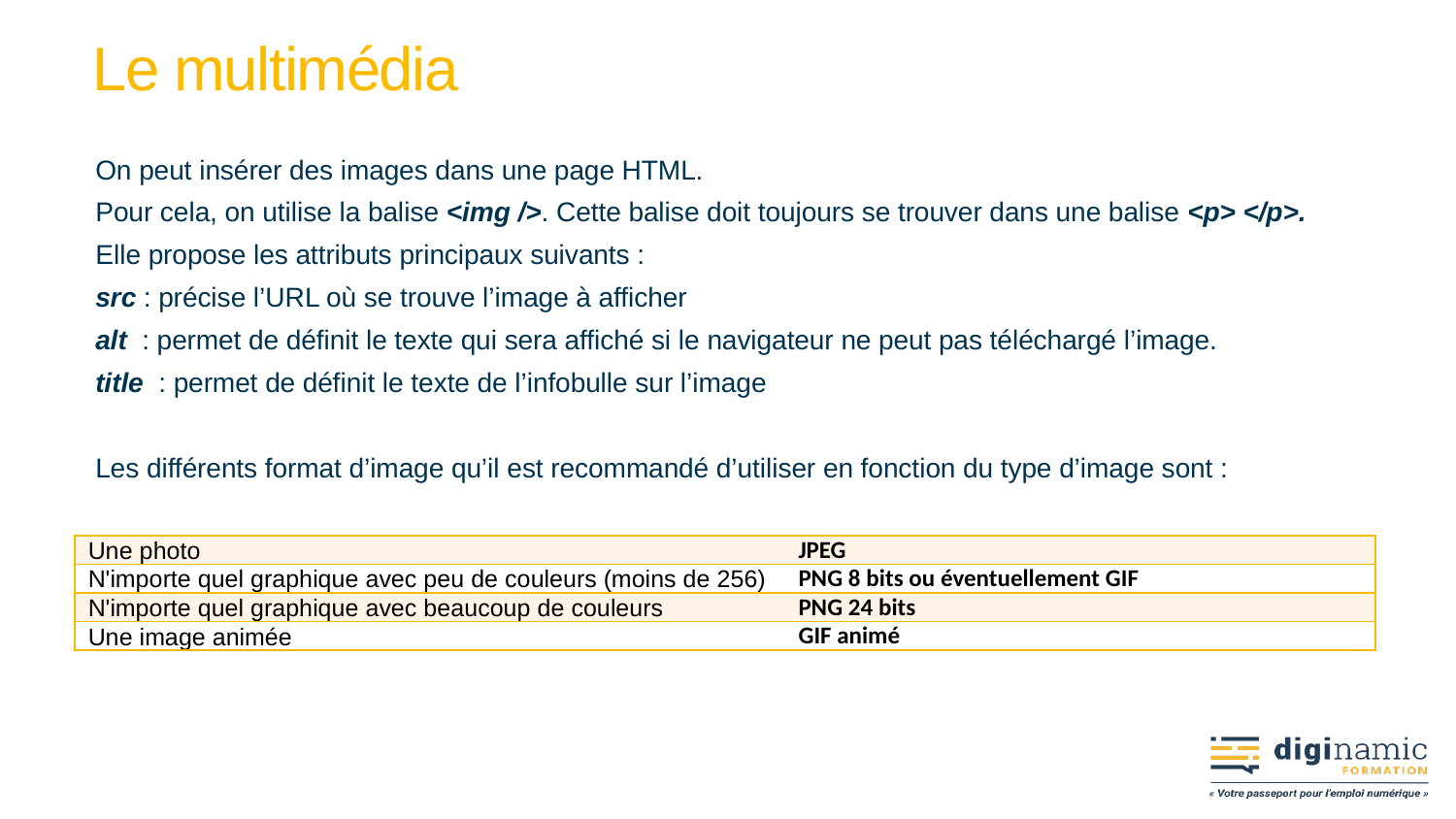

# Le multimédia
On peut insérer des images dans une page HTML.
Pour cela, on utilise la balise <img />. Cette balise doit toujours se trouver dans une balise <p> </p>.
Elle propose les attributs principaux suivants :
src : précise l’URL où se trouve l’image à afficher
alt  : permet de définit le texte qui sera affiché si le navigateur ne peut pas téléchargé l’image.
title  : permet de définit le texte de l’infobulle sur l’image

Les différents format d’image qu’il est recommandé d’utiliser en fonction du type d’image sont :

| Une photo | JPEG |
| --- | --- |
| N'importe quel graphique avec peu de couleurs (moins de 256) | PNG 8 bits ou éventuellement GIF |
| N'importe quel graphique avec beaucoup de couleurs | PNG 24 bits |
| Une image animée | GIF animé |